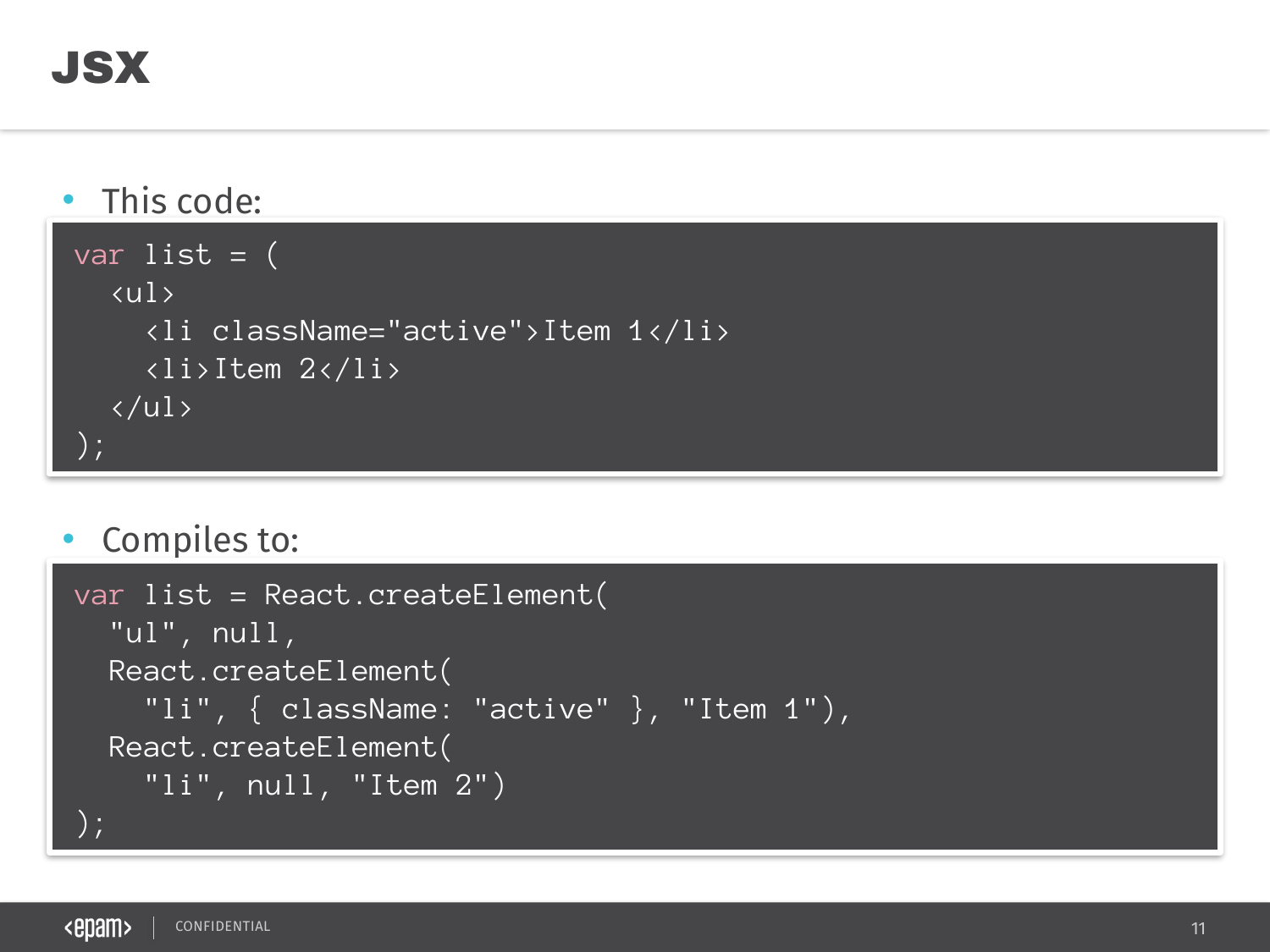

JSX
This code:

Compiles to:
var list = (
  <ul>
    <li className="active">Item 1</li>
    <li>Item 2</li>
  </ul>
);
var list = React.createElement(
  "ul", null,
  React.createElement(
    "li", { className: "active" }, "Item 1"),
  React.createElement(
    "li", null, "Item 2")
);